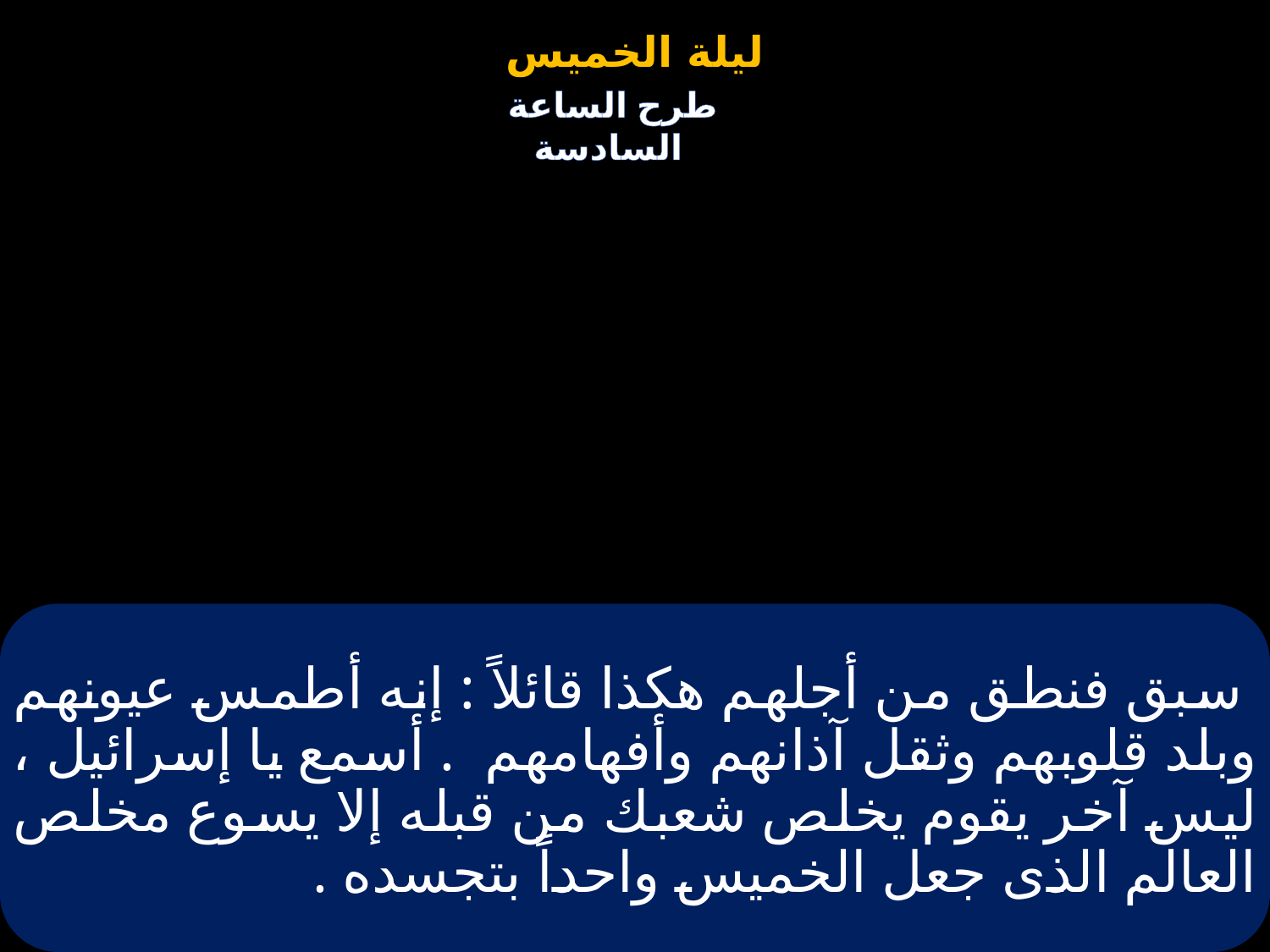

# سبق فنطق من أجلهم هكذا قائلاً : إنه أطمس عيونهم وبلد قلوبهم وثقل آذانهم وأفهامهم  . أسمع يا إسرائيل ، ليس آخر يقوم يخلص شعبك من قبله إلا يسوع مخلص العالم الذى جعل الخميس واحداً بتجسده .